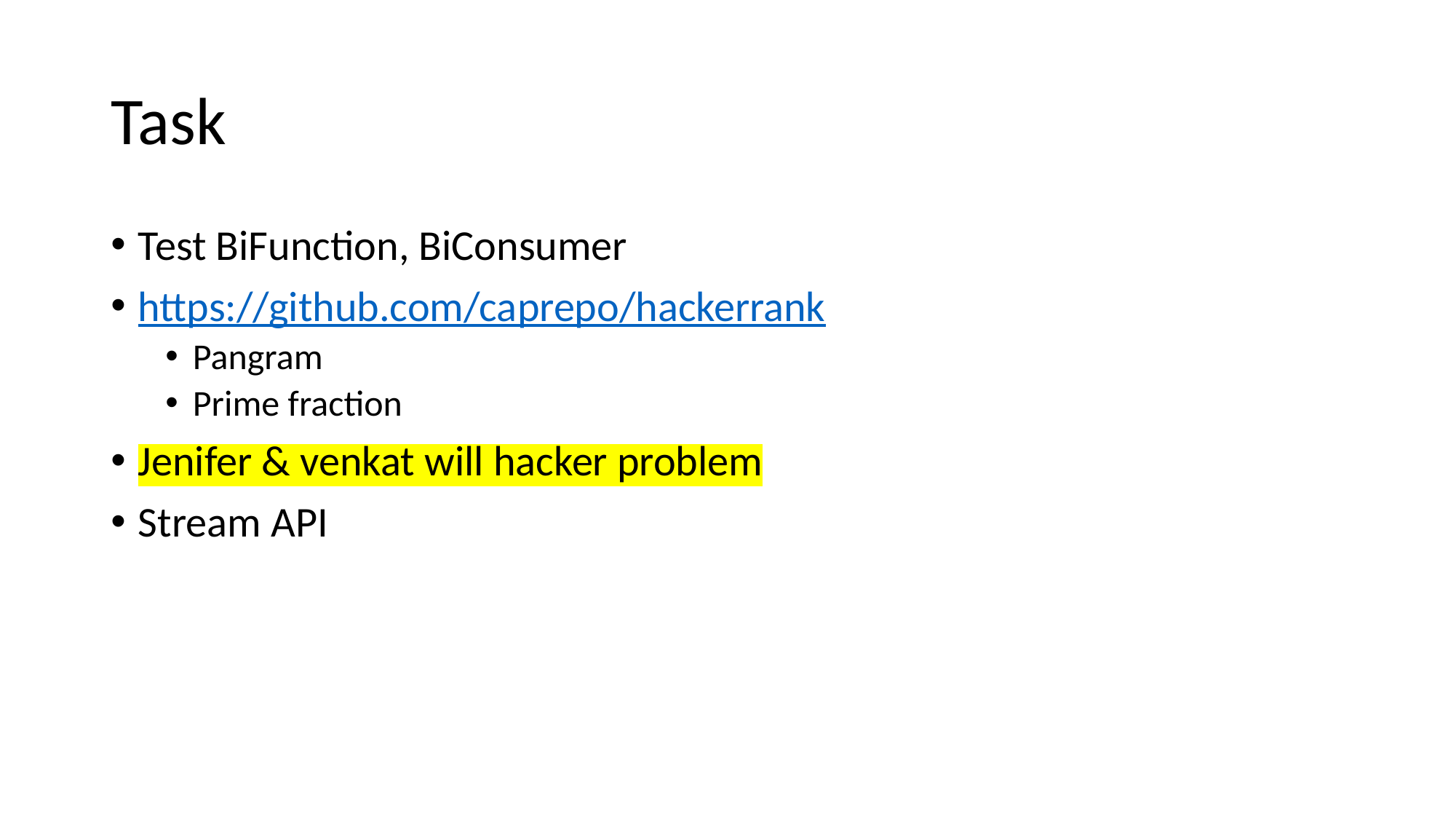

# Task
Test BiFunction, BiConsumer
https://github.com/caprepo/hackerrank
Pangram
Prime fraction
Jenifer & venkat will hacker problem
Stream API